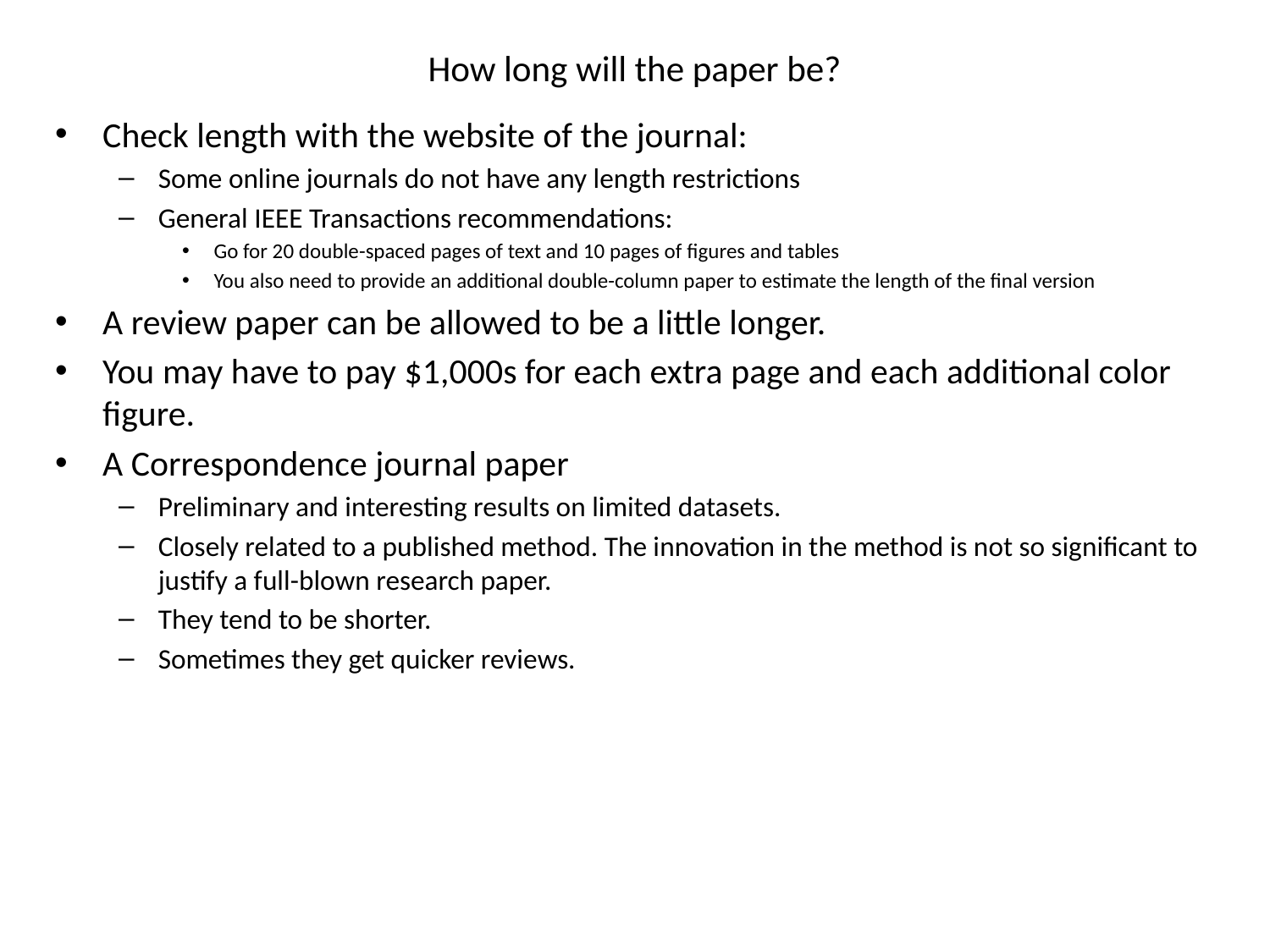

# How long will the paper be?
Check length with the website of the journal:
Some online journals do not have any length restrictions
General IEEE Transactions recommendations:
Go for 20 double-spaced pages of text and 10 pages of figures and tables
You also need to provide an additional double-column paper to estimate the length of the final version
A review paper can be allowed to be a little longer.
You may have to pay $1,000s for each extra page and each additional color figure.
A Correspondence journal paper
Preliminary and interesting results on limited datasets.
Closely related to a published method. The innovation in the method is not so significant to justify a full-blown research paper.
They tend to be shorter.
Sometimes they get quicker reviews.